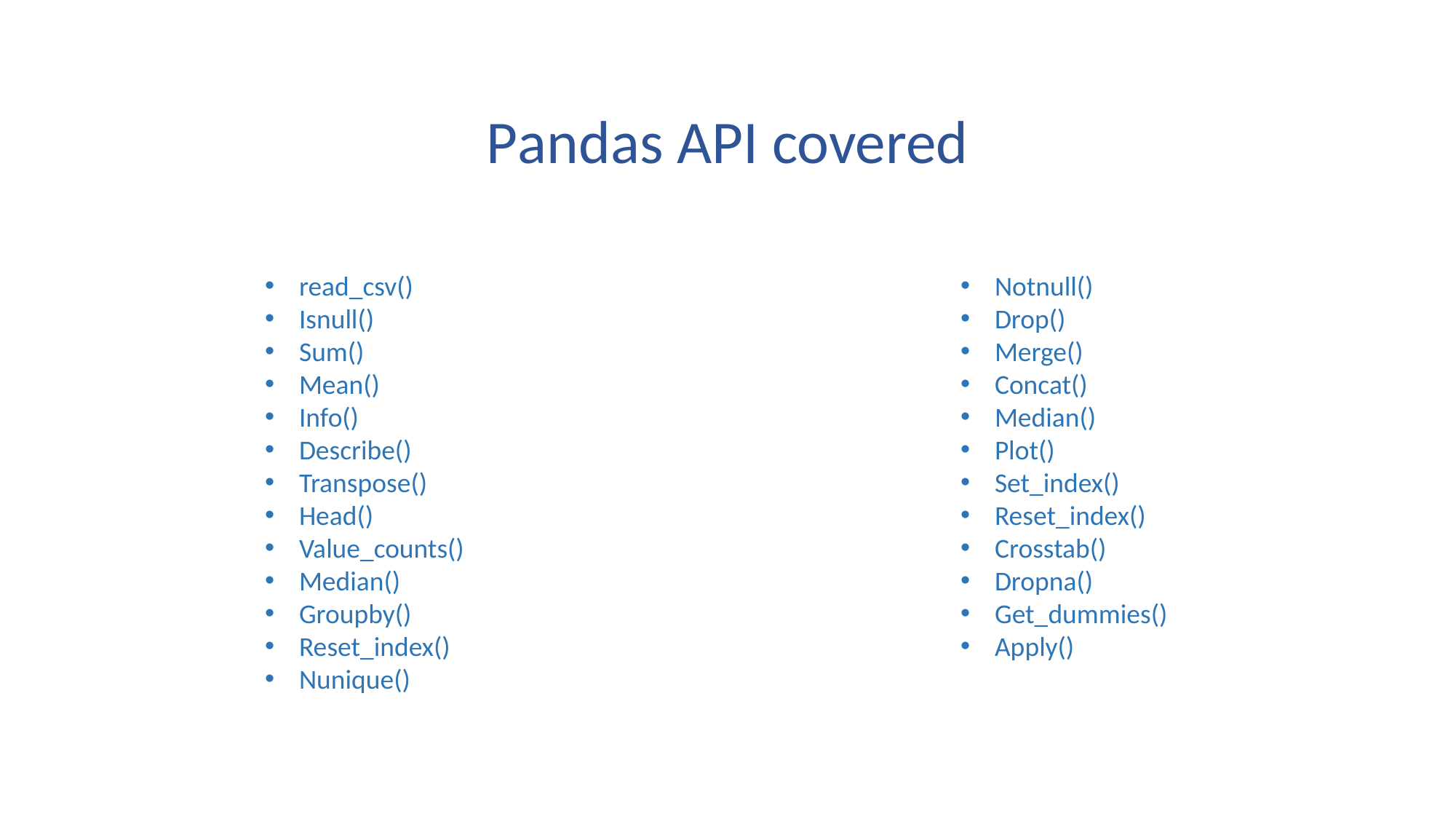

# Pandas API covered

read_csv()
Isnull()
Sum()
Mean()
Info()
Describe()
Transpose()
Head()
Value_counts()
Median()
Groupby()
Reset_index()
Nunique()

Notnull()
Drop()
Merge()
Concat()
Median()
Plot()
Set_index()
Reset_index()
Crosstab()
Dropna()
Get_dummies()
Apply()